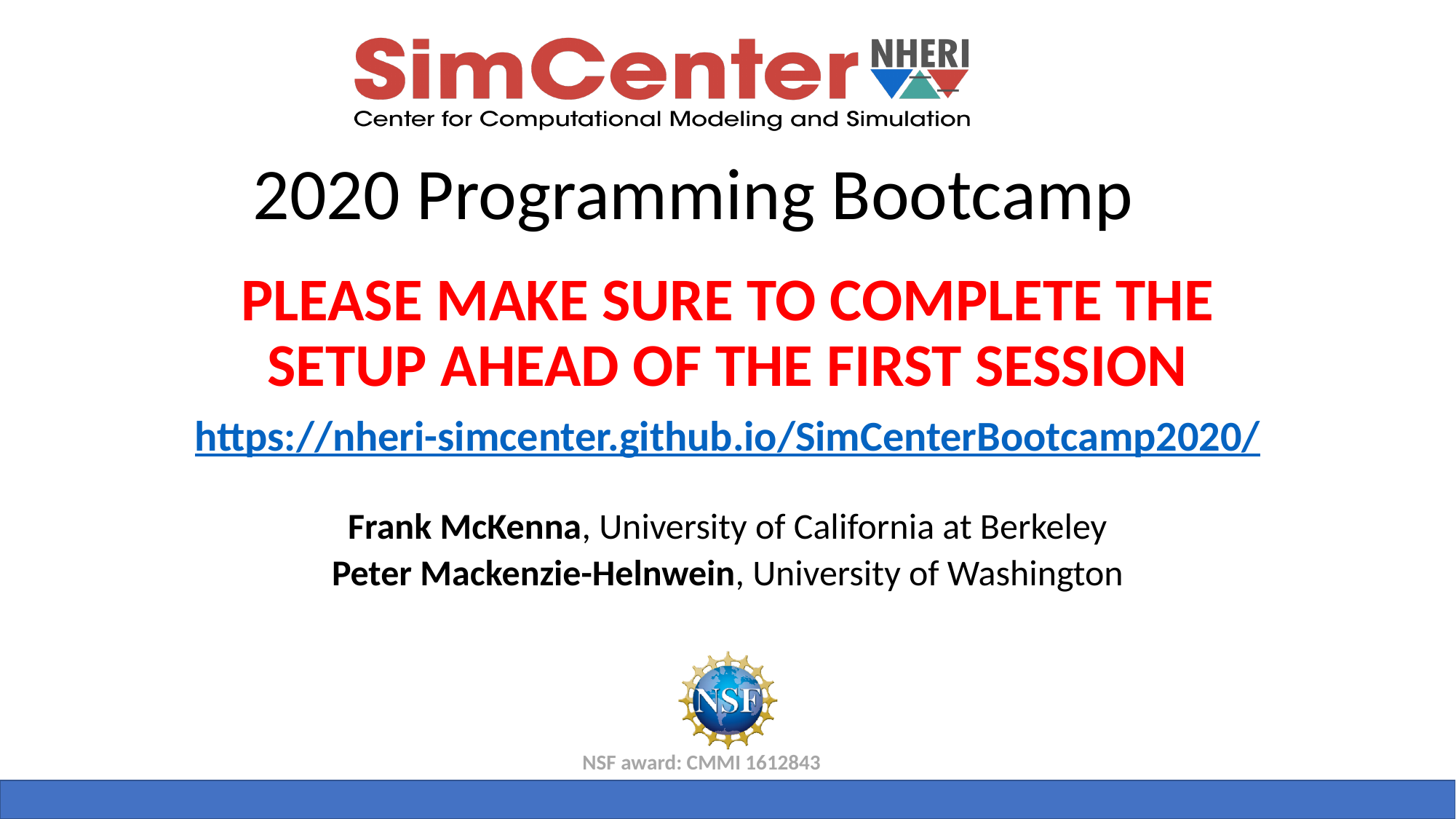

PLEASE MAKE SURE TO COMPLETE THE SETUP AHEAD OF THE FIRST SESSION
https://nheri-simcenter.github.io/SimCenterBootcamp2020/
Frank McKenna, University of California at Berkeley
Peter Mackenzie-Helnwein, University of Washington